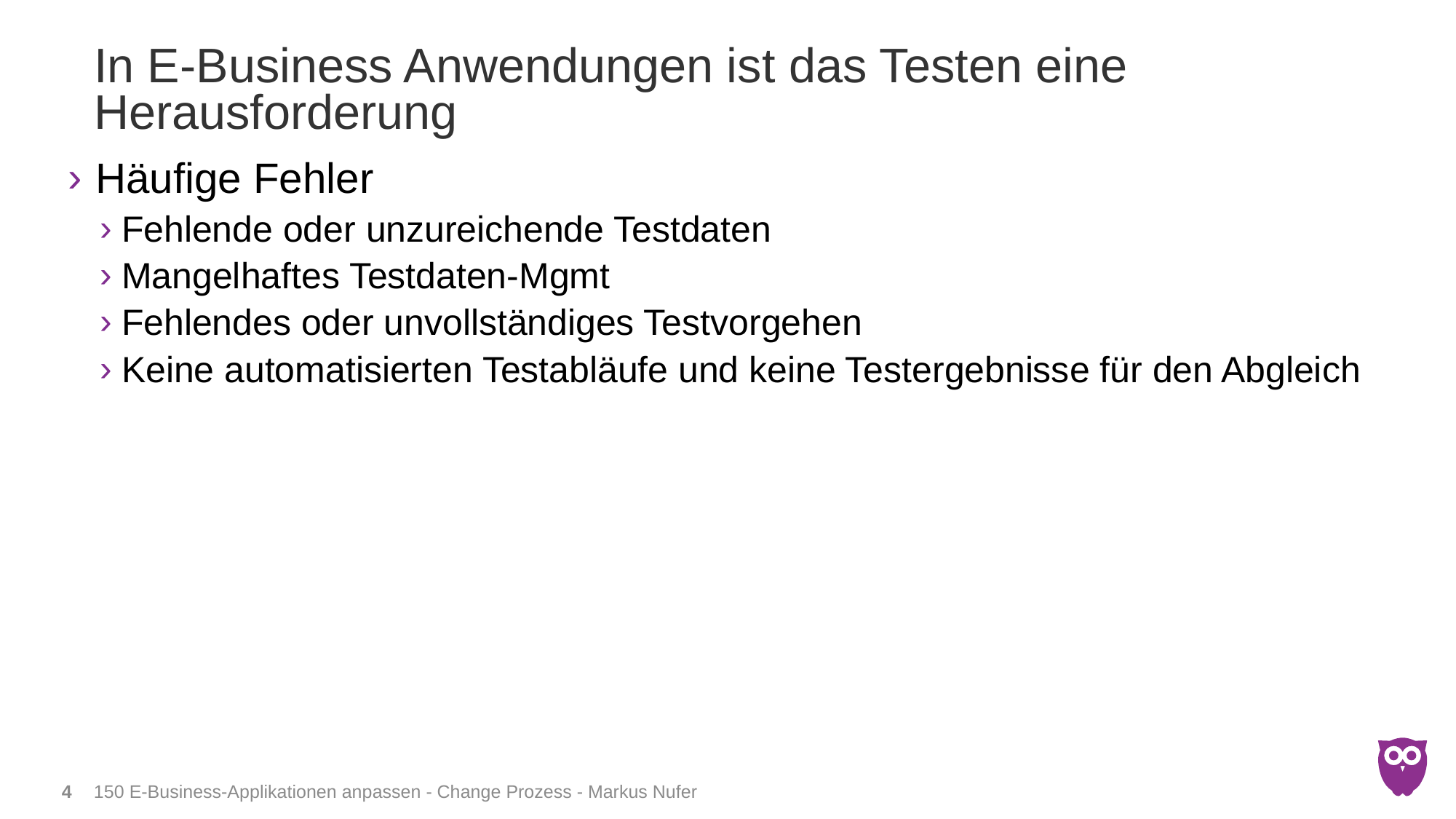

# In E-Business Anwendungen ist das Testen eine Herausforderung
Häufige Fehler
Fehlende oder unzureichende Testdaten
Mangelhaftes Testdaten-Mgmt
Fehlendes oder unvollständiges Testvorgehen
Keine automatisierten Testabläufe und keine Testergebnisse für den Abgleich

4
150 E-Business-Applikationen anpassen - Change Prozess - Markus Nufer